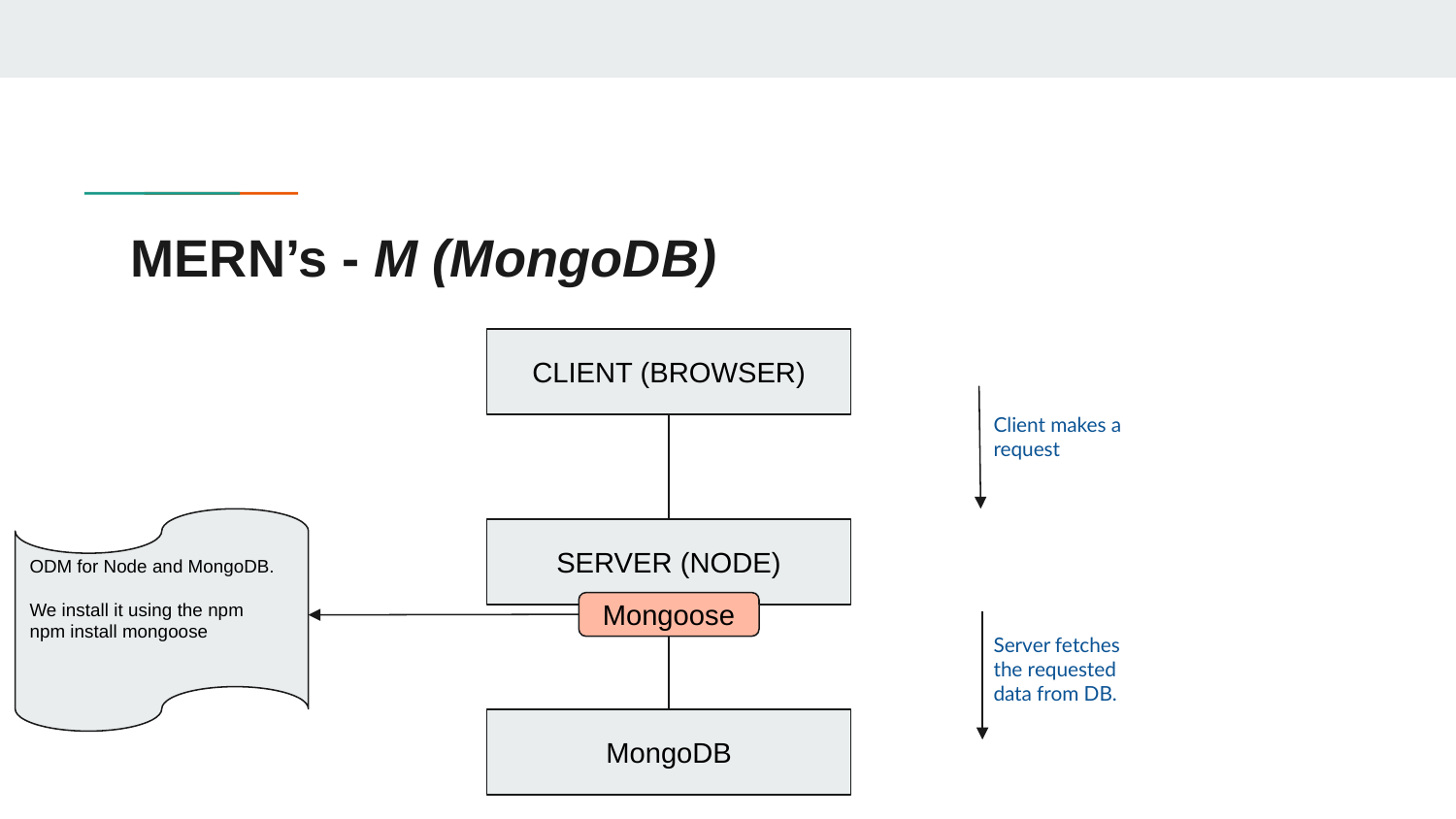

# MERN’s - M (MongoDB)
CLIENT (BROWSER)

Client makes a request

ODM for Node and MongoDB.
We install it using the npm
npm install mongoose
SERVER (NODE)
Mongoose
Server fetches the requested data from DB.
MongoDB